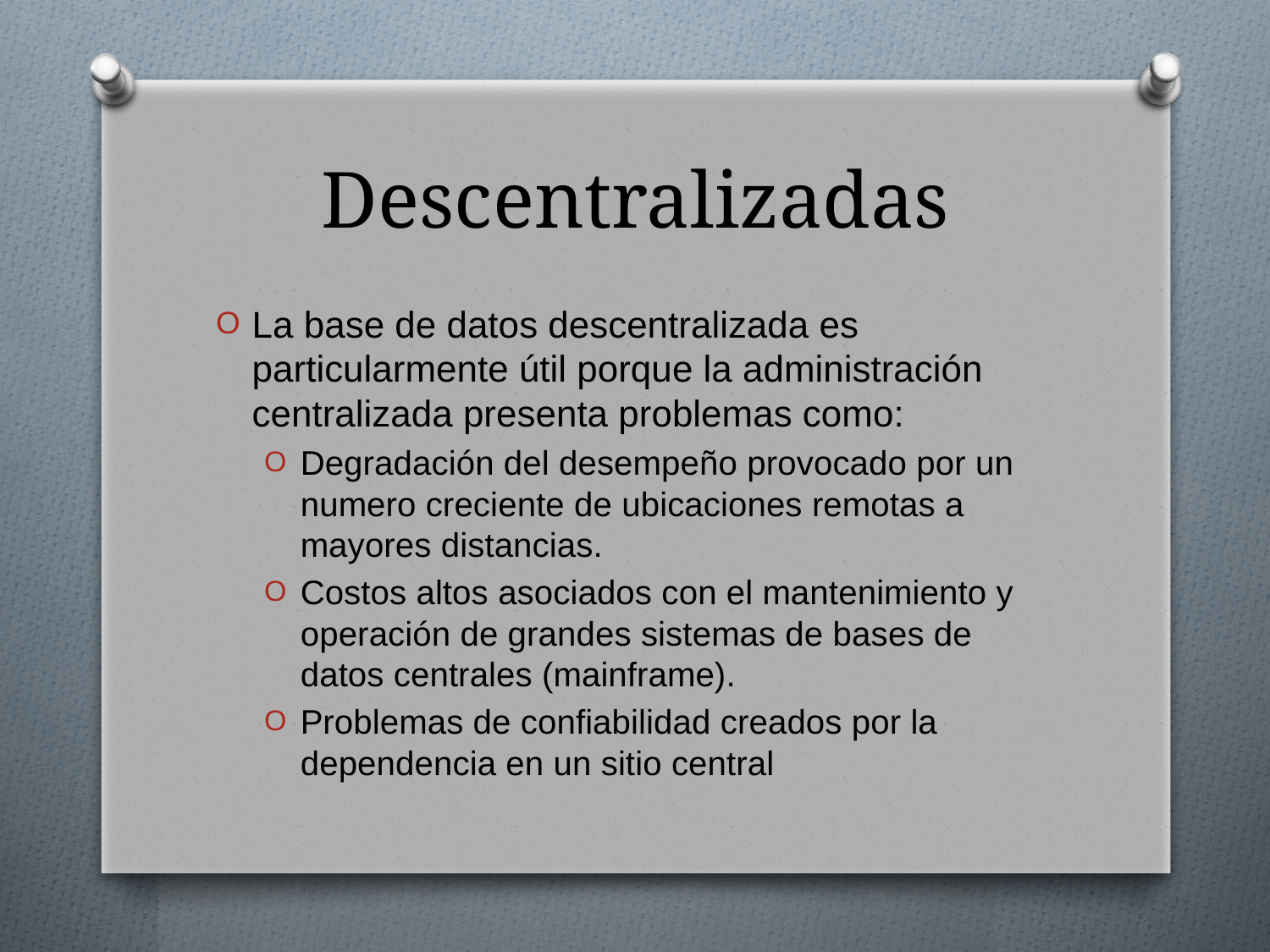

# Descentralizadas
La base de datos descentralizada es particularmente útil porque la administración centralizada presenta problemas como:
Degradación del desempeño provocado por un numero creciente de ubicaciones remotas a mayores distancias.
Costos altos asociados con el mantenimiento y operación de grandes sistemas de bases de datos centrales (mainframe).
Problemas de confiabilidad creados por la dependencia en un sitio central